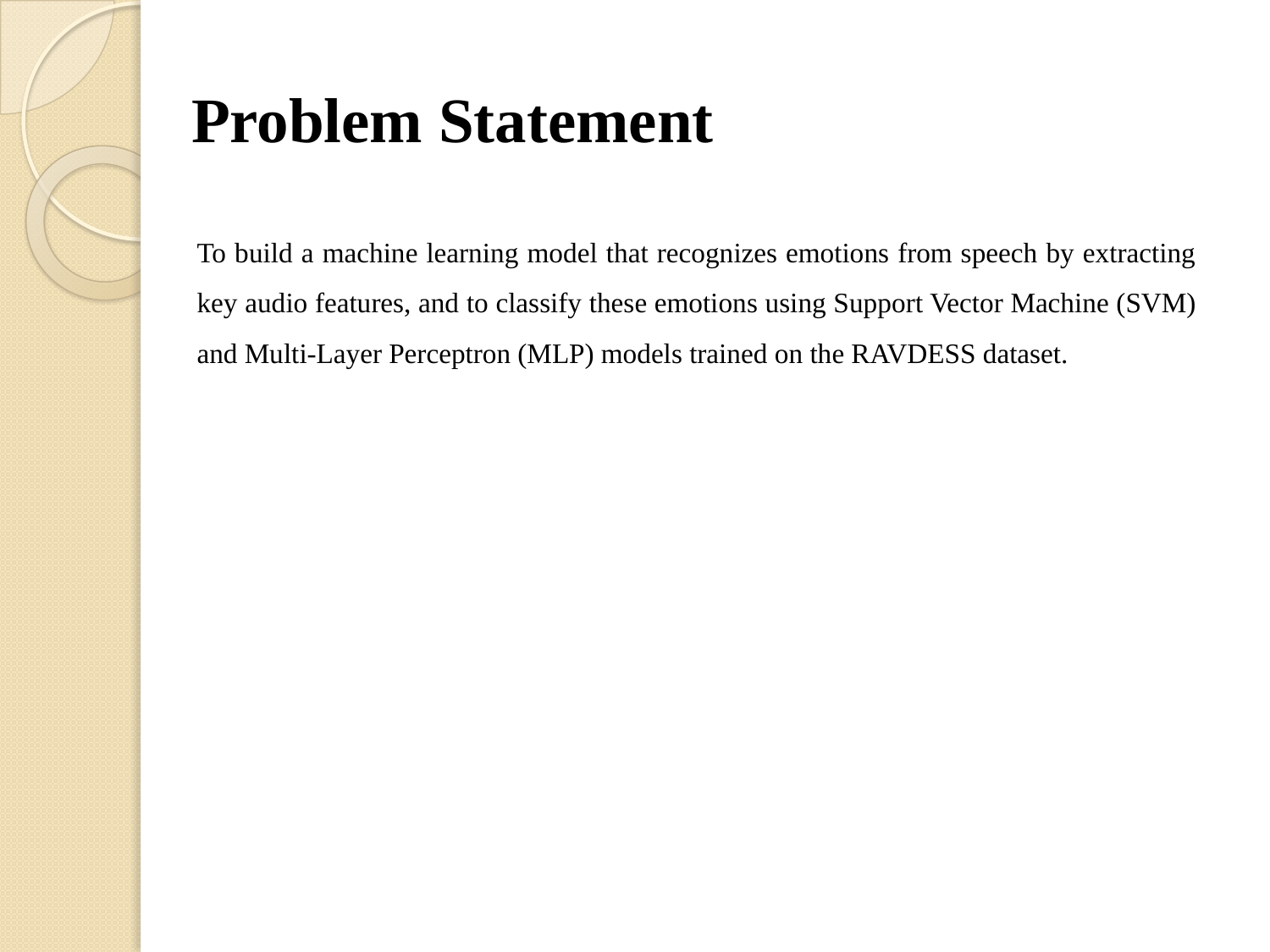

# Problem Statement
To build a machine learning model that recognizes emotions from speech by extracting key audio features, and to classify these emotions using Support Vector Machine (SVM) and Multi-Layer Perceptron (MLP) models trained on the RAVDESS dataset.